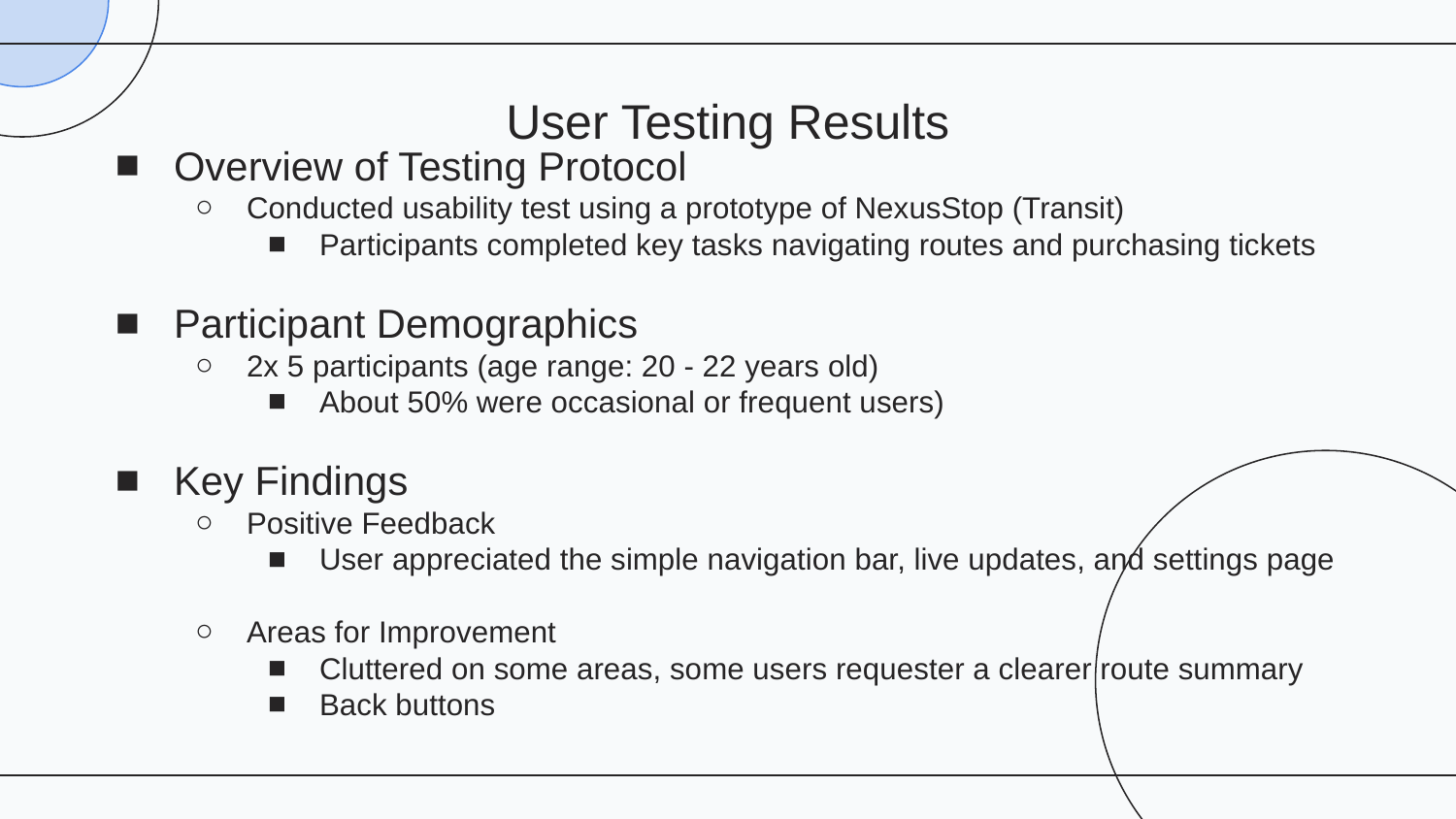

# User Testing Results
Overview of Testing Protocol
Conducted usability test using a prototype of NexusStop (Transit)
Participants completed key tasks navigating routes and purchasing tickets

Participant Demographics
2x 5 participants (age range: 20 - 22 years old)
About 50% were occasional or frequent users)

Key Findings
Positive Feedback
User appreciated the simple navigation bar, live updates, and settings page

Areas for Improvement
Cluttered on some areas, some users requester a clearer route summary
Back buttons